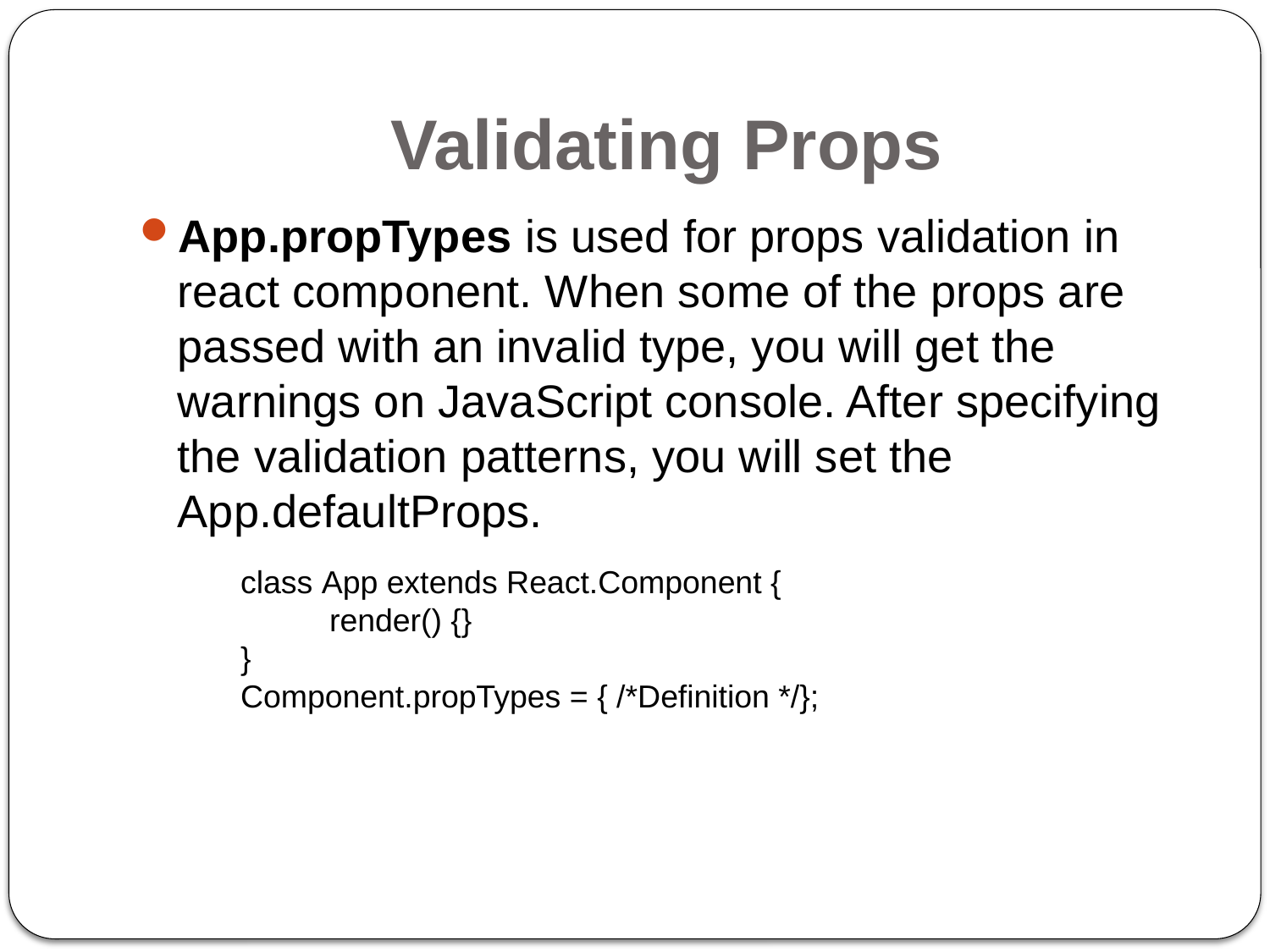

# Validating Props
App.propTypes is used for props validation in react component. When some of the props are passed with an invalid type, you will get the warnings on JavaScript console. After specifying the validation patterns, you will set the App.defaultProps.
class App extends React.Component {
          render() {}
}
Component.propTypes = { /*Definition */};